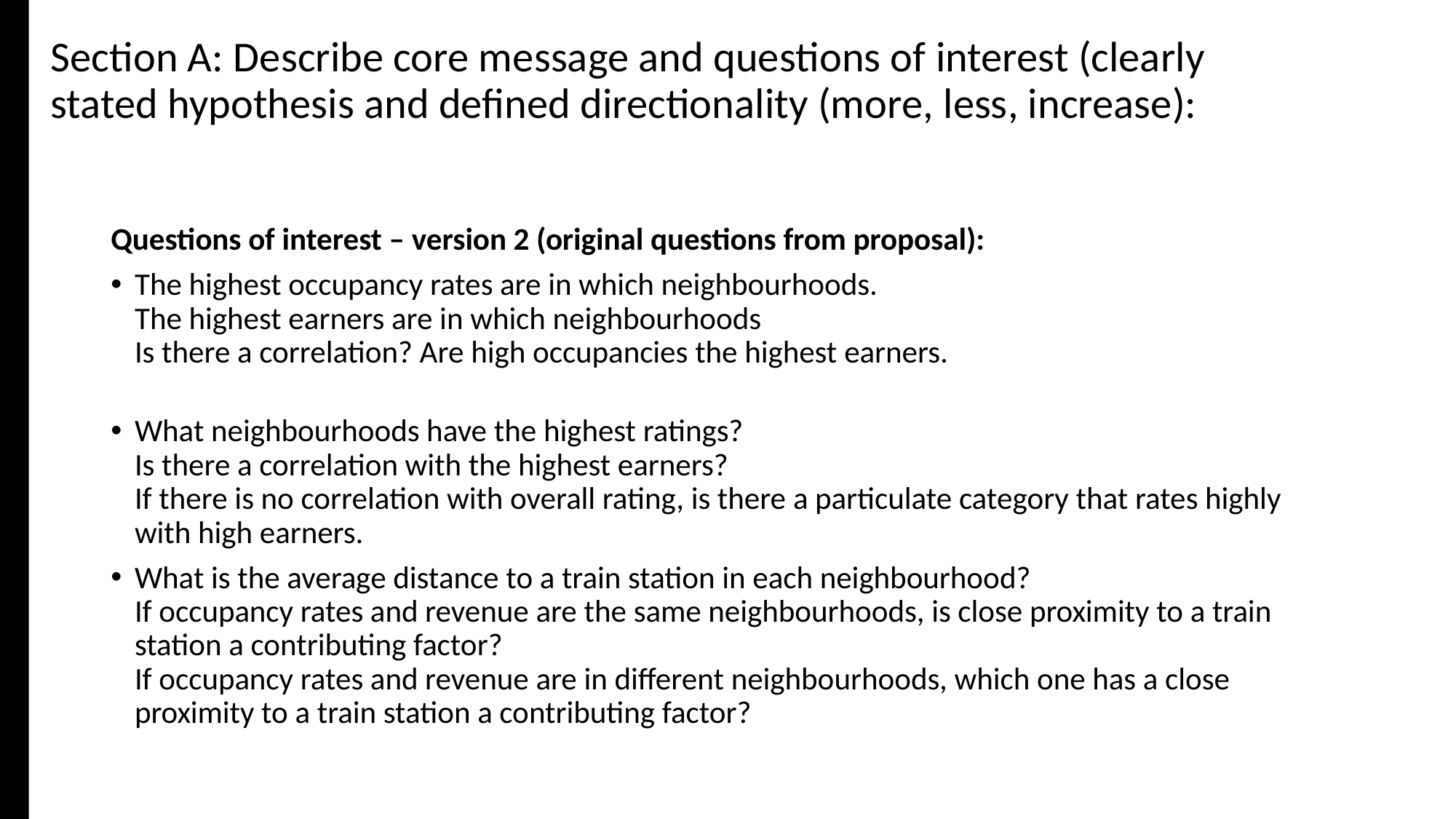

Section A: Describe core message and questions of interest (clearly stated hypothesis and defined directionality (more, less, increase):
Questions of interest – version 2 (original questions from proposal):
The highest occupancy rates are in which neighbourhoods.
The highest earners are in which neighbourhoods
Is there a correlation? Are high occupancies the highest earners.
What neighbourhoods have the highest ratings?
Is there a correlation with the highest earners?
If there is no correlation with overall rating, is there a particulate category that rates highly with high earners.
What is the average distance to a train station in each neighbourhood?
If occupancy rates and revenue are the same neighbourhoods, is close proximity to a train station a contributing factor?
If occupancy rates and revenue are in different neighbourhoods, which one has a close proximity to a train station a contributing factor?